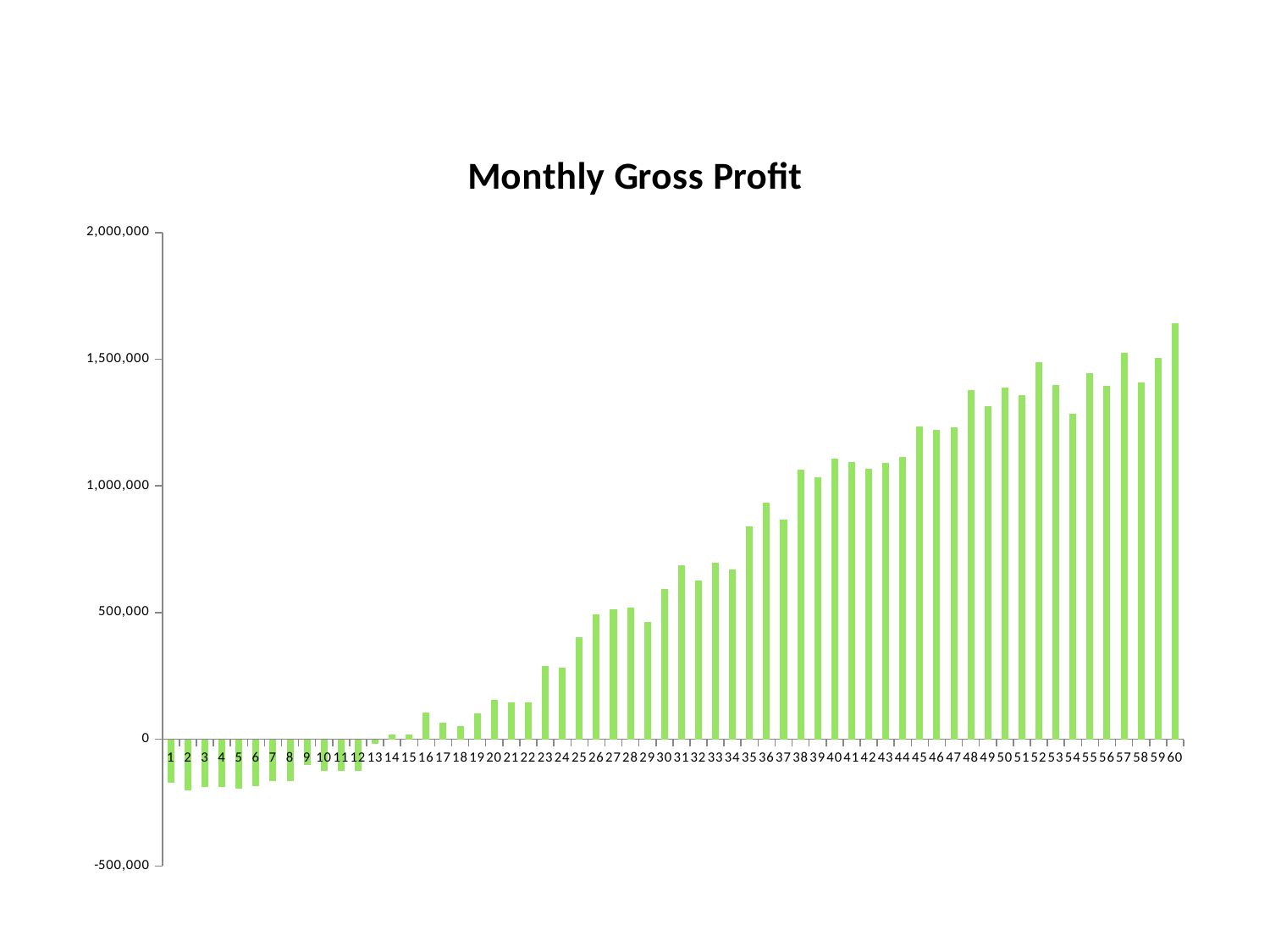

### Chart: Monthly Gross Profit

| Category | Gross Profit |
|---|---|
| 1 | -171727.436 |
| 2 | -200983.05399999977 |
| 3 | -187650.1580000003 |
| 4 | -189491.17600000068 |
| 5 | -195446.0620000005 |
| 6 | -184847.30999999982 |
| 7 | -164009.90799999796 |
| 8 | -165688.3680000021 |
| 9 | -102915.07799999625 |
| 10 | -124828.8619999981 |
| 11 | -123438.69000000646 |
| 12 | -126237.92400000105 |
| 13 | -16337.598000005819 |
| 14 | 17446.080000006594 |
| 15 | 19244.11200000532 |
| 16 | 106536.70999998692 |
| 17 | 64452.49200000847 |
| 18 | 52750.773999994155 |
| 19 | 101375.99399998784 |
| 20 | 156856.12799999118 |
| 21 | 144421.40600000974 |
| 22 | 144089.12199998833 |
| 23 | 289976.5780000016 |
| 24 | 281377.3999999799 |
| 25 | 402462.3900000034 |
| 26 | 491281.27400000393 |
| 27 | 513045.1320000198 |
| 28 | 519735.517999989 |
| 29 | 463347.1059999727 |
| 30 | 592282.8780000191 |
| 31 | 688072.7340000831 |
| 32 | 628186.9840000197 |
| 33 | 695007.9200000772 |
| 34 | 671133.2580000032 |
| 35 | 838991.1099998914 |
| 36 | 934513.9019999644 |
| 37 | 867018.3240000401 |
| 38 | 1063027.4679999948 |
| 39 | 1034058.8680001087 |
| 40 | 1107204.9700000137 |
| 41 | 1094643.4739999399 |
| 42 | 1067089.30399994 |
| 43 | 1090926.5879998524 |
| 44 | 1115091.026000023 |
| 45 | 1235334.5120000988 |
| 46 | 1222206.1440001149 |
| 47 | 1232019.2840003986 |
| 48 | 1377419.9899996705 |
| 49 | 1316201.4579999913 |
| 50 | 1388170.9360000305 |
| 51 | 1358368.048000006 |
| 52 | 1487590.0180001147 |
| 53 | 1397107.5919999406 |
| 54 | 1286198.5139999613 |
| 55 | 1445743.3159999214 |
| 56 | 1396348.698000051 |
| 57 | 1526160.7280003428 |
| 58 | 1407670.0920000672 |
| 59 | 1506574.9279997163 |
| 60 | 1640789.575999558 |